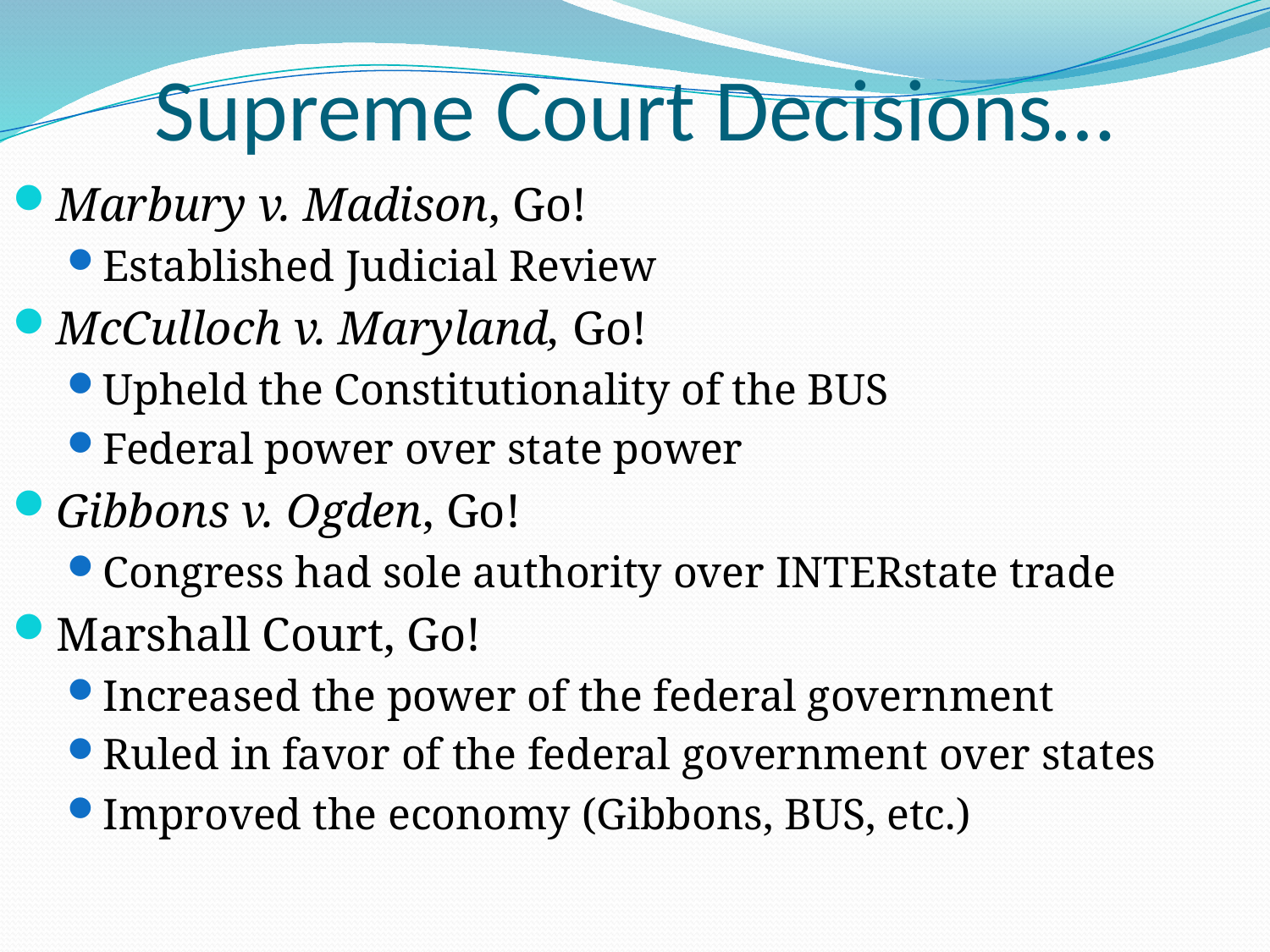

# Supreme Court Decisions…
Marbury v. Madison, Go!
Established Judicial Review
McCulloch v. Maryland, Go!
Upheld the Constitutionality of the BUS
Federal power over state power
Gibbons v. Ogden, Go!
Congress had sole authority over INTERstate trade
Marshall Court, Go!
Increased the power of the federal government
Ruled in favor of the federal government over states
Improved the economy (Gibbons, BUS, etc.)